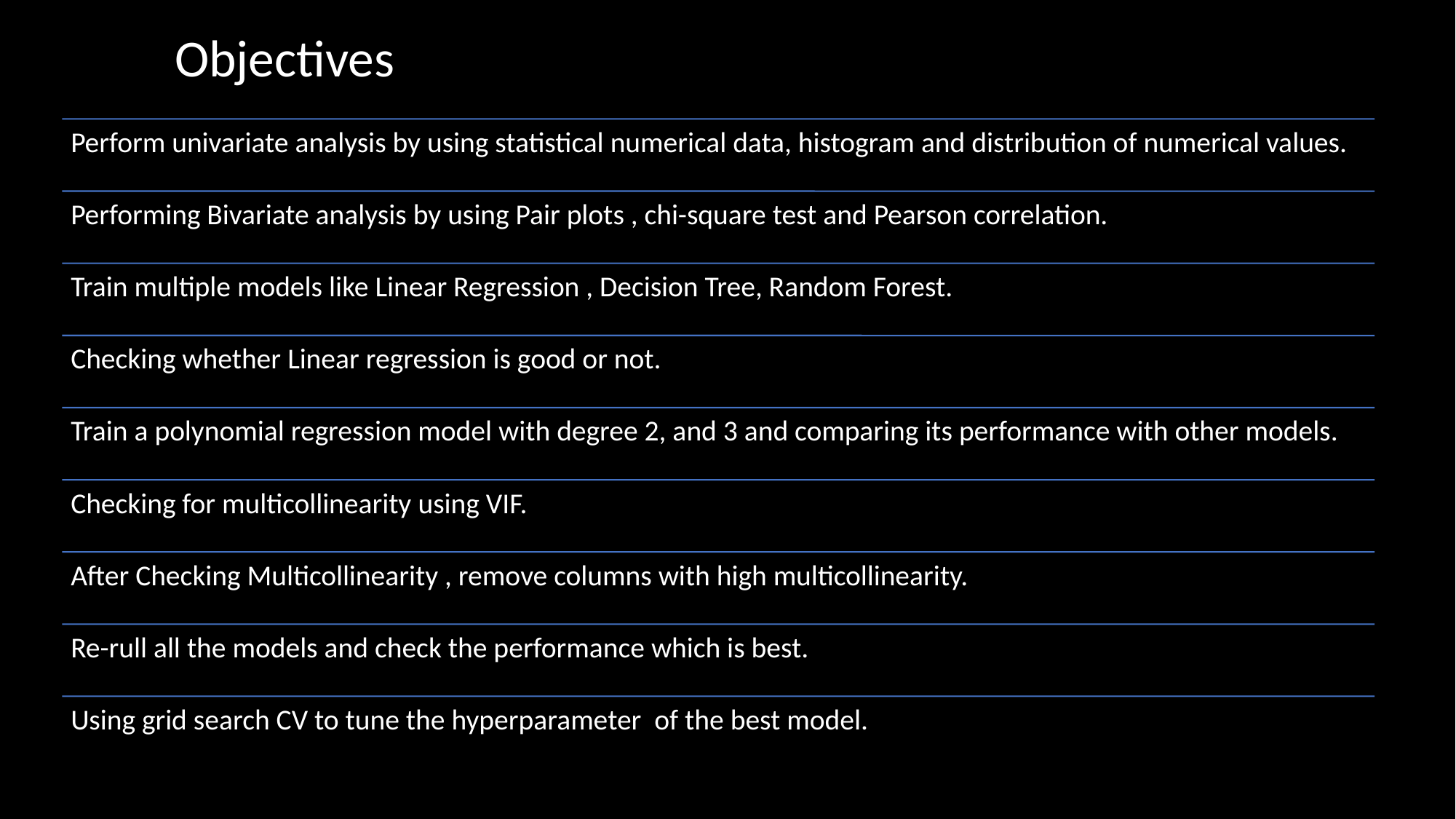

# Objectives
Perform univariate analysis by using statistical numerical data, histogram and distribution of numerical values.
Performing Bivariate analysis by using Pair plots , chi-square test and Pearson correlation.
Train multiple models like Linear Regression , Decision Tree, Random Forest.
Checking whether Linear regression is good or not.
Train a polynomial regression model with degree 2, and 3 and comparing its performance with other models.
Checking for multicollinearity using VIF.
After Checking Multicollinearity , remove columns with high multicollinearity.
Re-rull all the models and check the performance which is best.
Using grid search CV to tune the hyperparameter  of the best model.